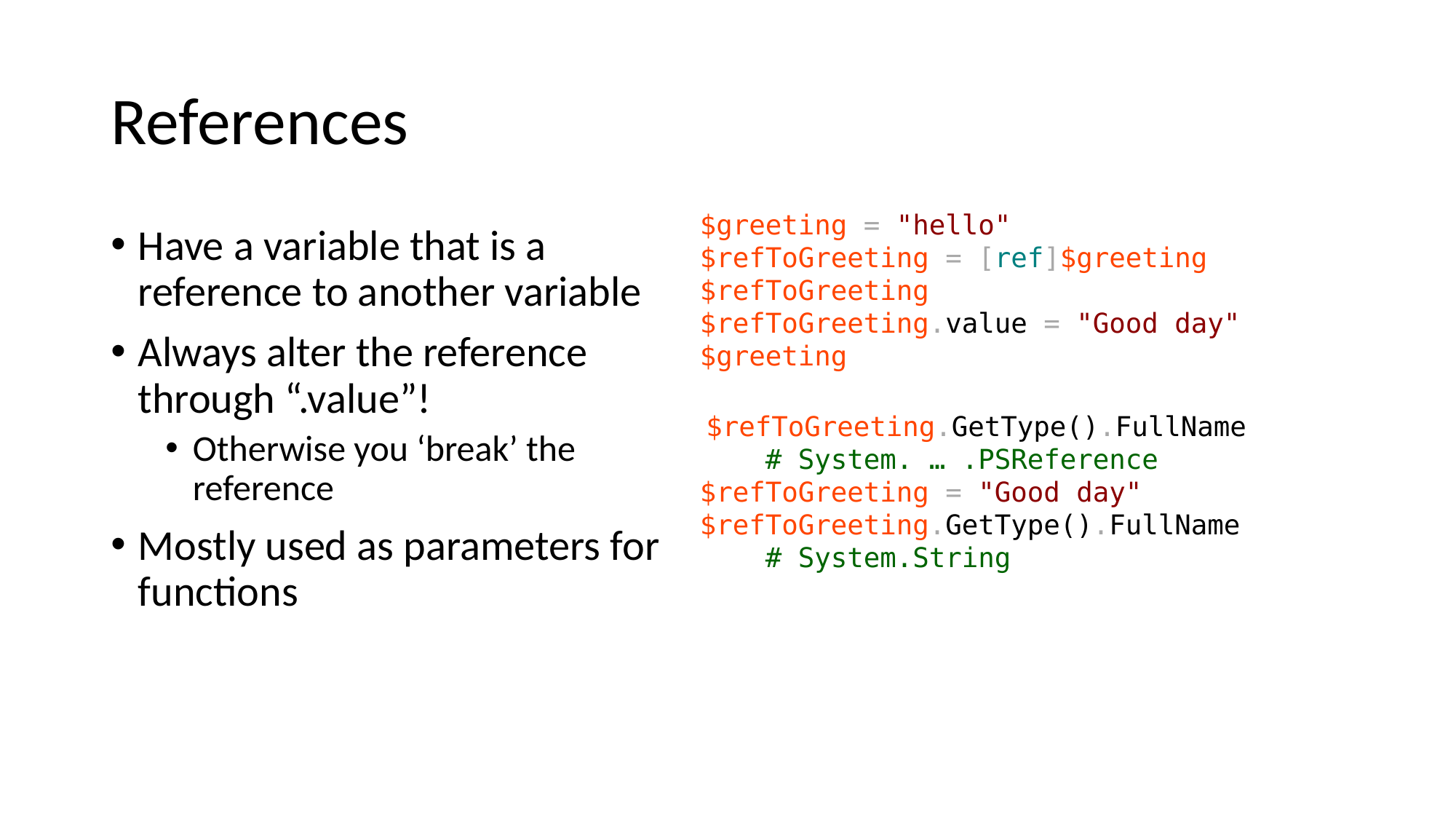

# References
$greeting = "hello"
$refToGreeting = [ref]$greeting
$refToGreeting
$refToGreeting.value = "Good day"
$greeting
Have a variable that is a reference to another variable
Always alter the reference through “.value”!
Otherwise you ‘break’ the reference
Mostly used as parameters for functions
 $refToGreeting.GetType().FullName
    # System. … .PSReference
$refToGreeting = "Good day"
$refToGreeting.GetType().FullName
    # System.String